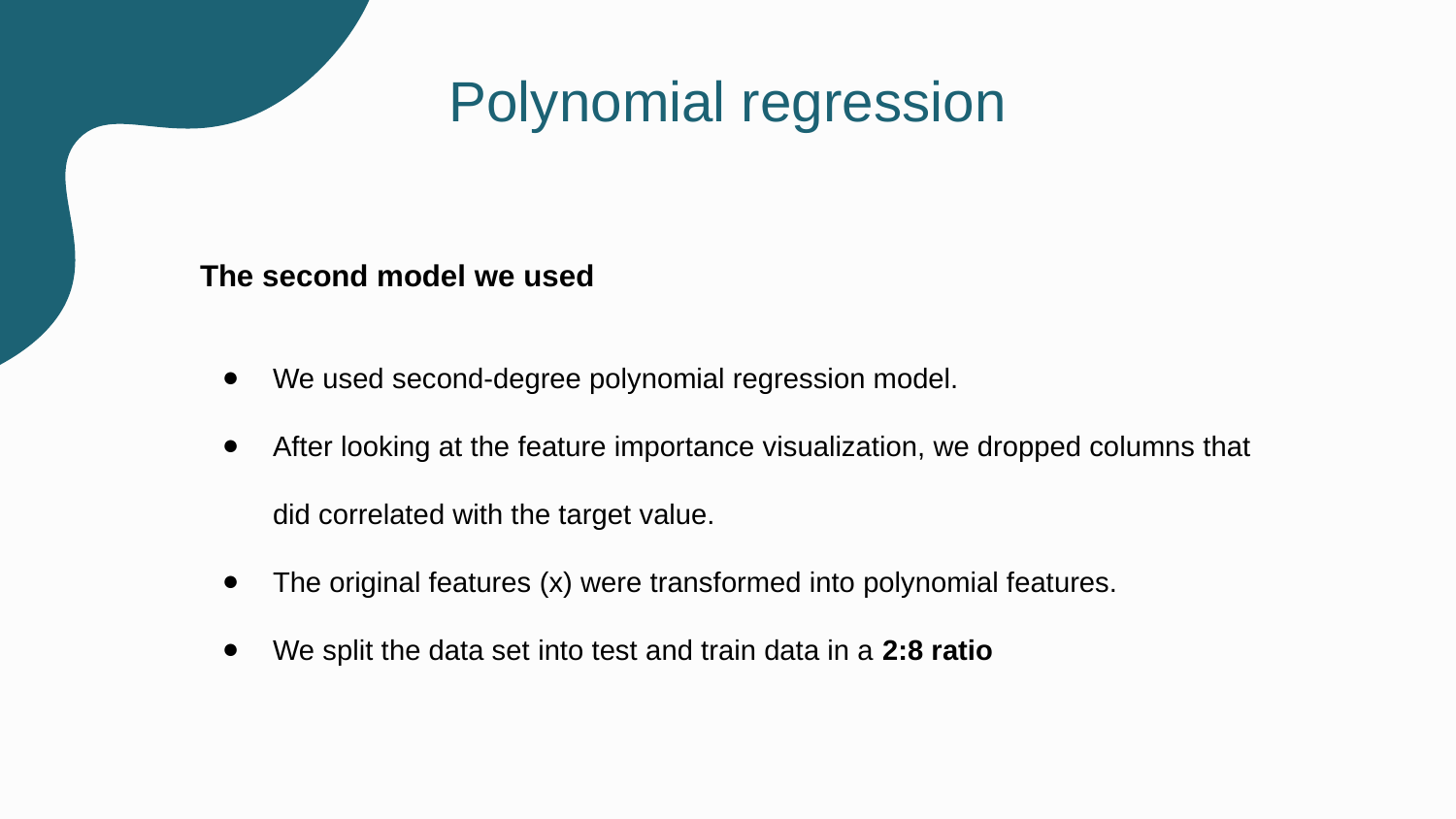

# Polynomial regression
The second model we used

We used second-degree polynomial regression model.
After looking at the feature importance visualization, we dropped columns that did correlated with the target value.
The original features (x) were transformed into polynomial features.
We split the data set into test and train data in a 2:8 ratio